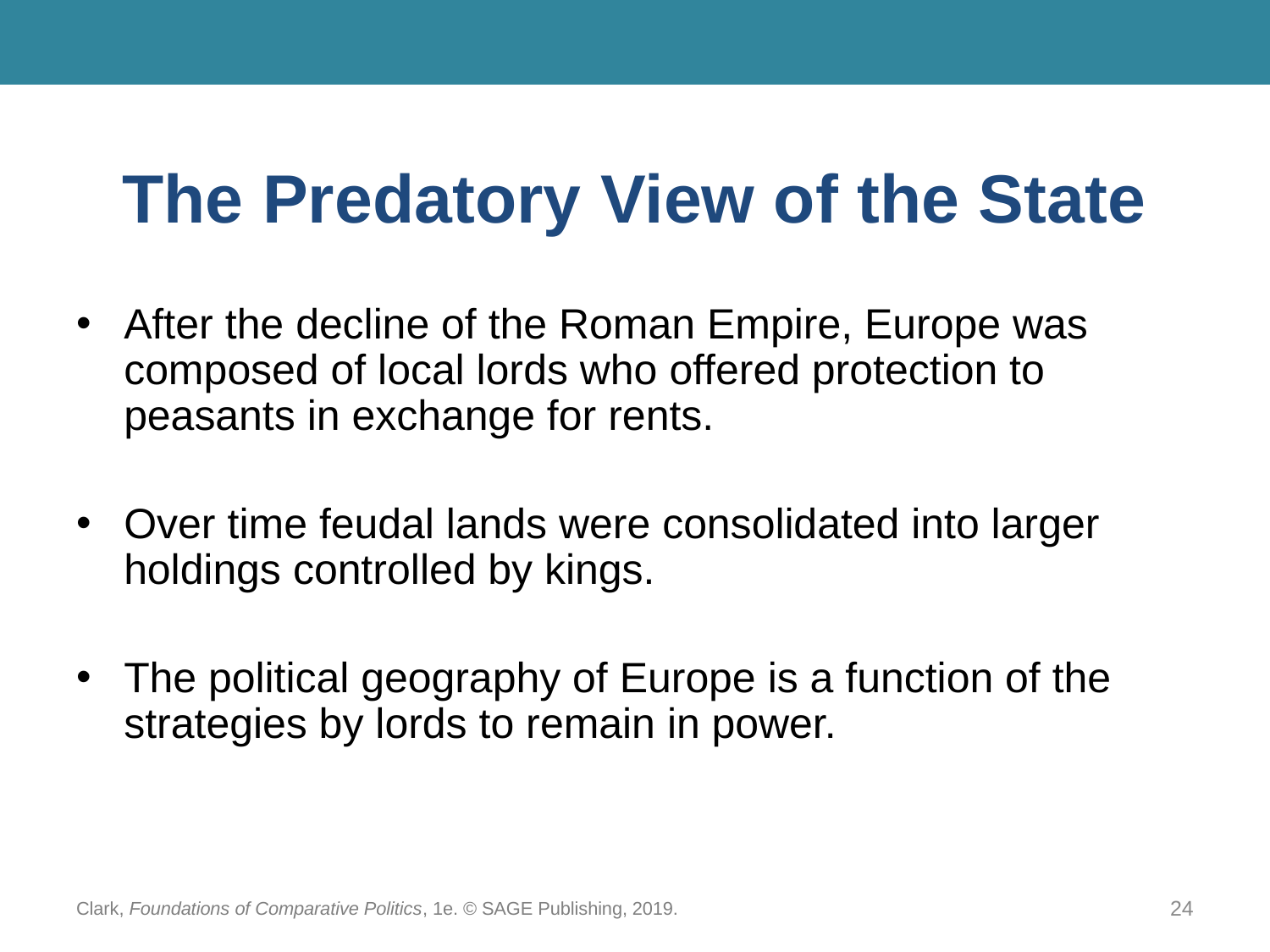

# The Predatory View of the State
After the decline of the Roman Empire, Europe was composed of local lords who offered protection to peasants in exchange for rents.

Over time feudal lands were consolidated into larger holdings controlled by kings.

The political geography of Europe is a function of the strategies by lords to remain in power.

Clark, Foundations of Comparative Politics, 1e. © SAGE Publishing, 2019.
24